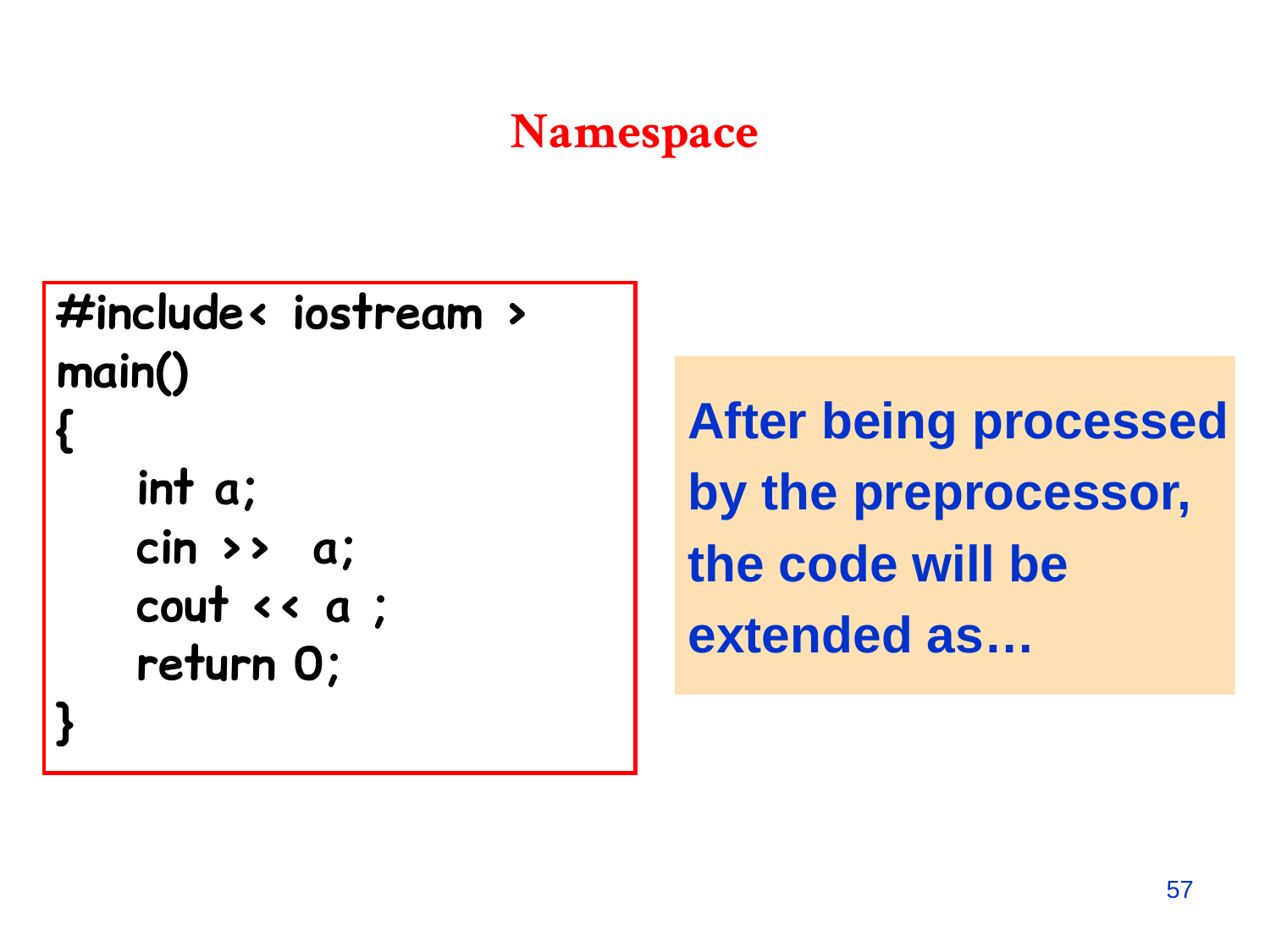

Namespace
#include< iostream >
main()
{
    int a;
    cin >>  a;
    cout << a ;
    return 0;
}
After being processed
by the preprocessor,
the code will be
extended as…
57